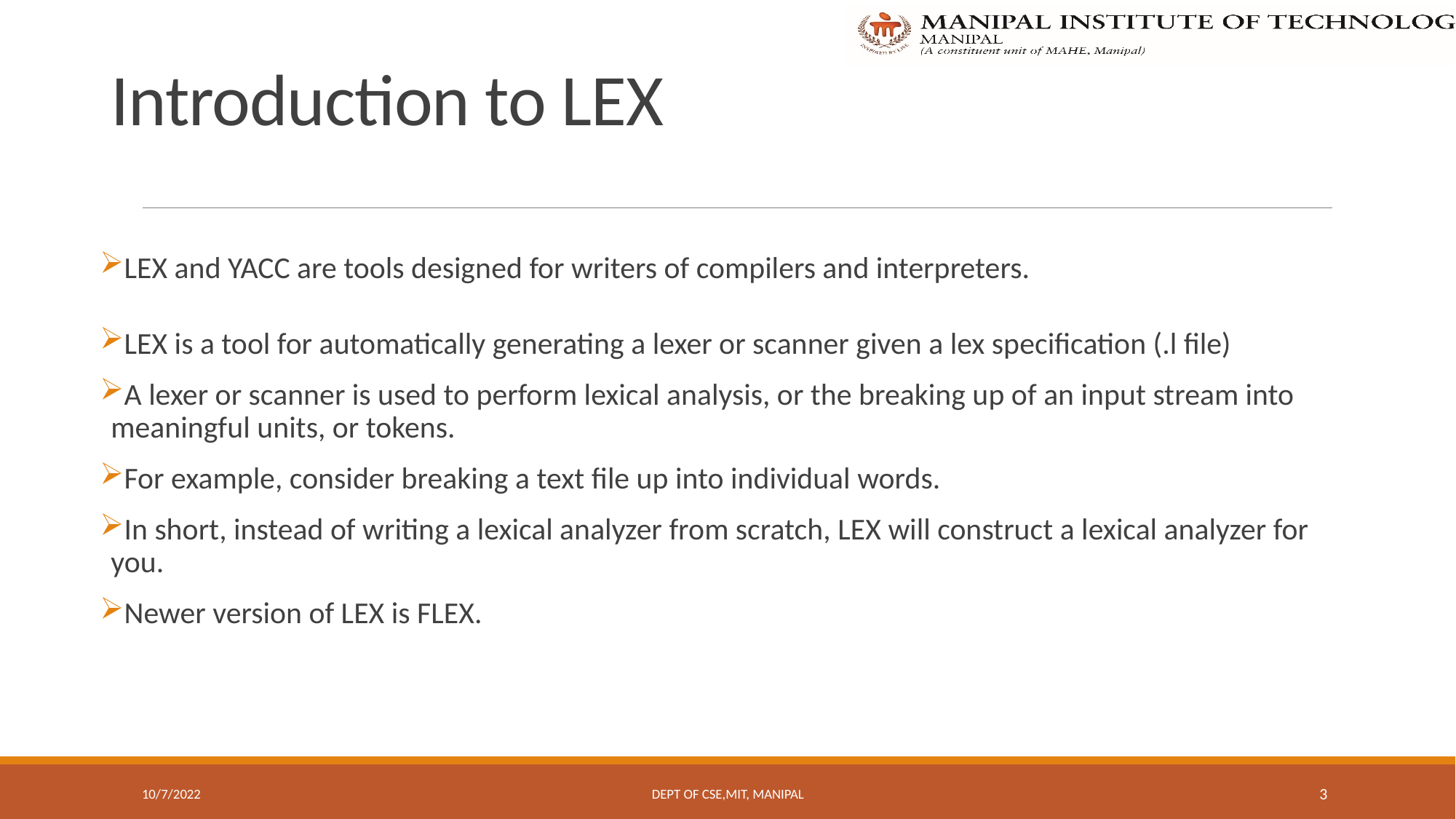

# Introduction to LEX
LEX and YACC are tools designed for writers of compilers and interpreters.
LEX is a tool for automatically generating a lexer or scanner given a lex specification (.l file)
A lexer or scanner is used to perform lexical analysis, or the breaking up of an input stream into meaningful units, or tokens.
For example, consider breaking a text file up into individual words.
In short, instead of writing a lexical analyzer from scratch, LEX will construct a lexical analyzer for you.
Newer version of LEX is FLEX.

10/7/2022
Dept Of CSE,MIT, Manipal
3